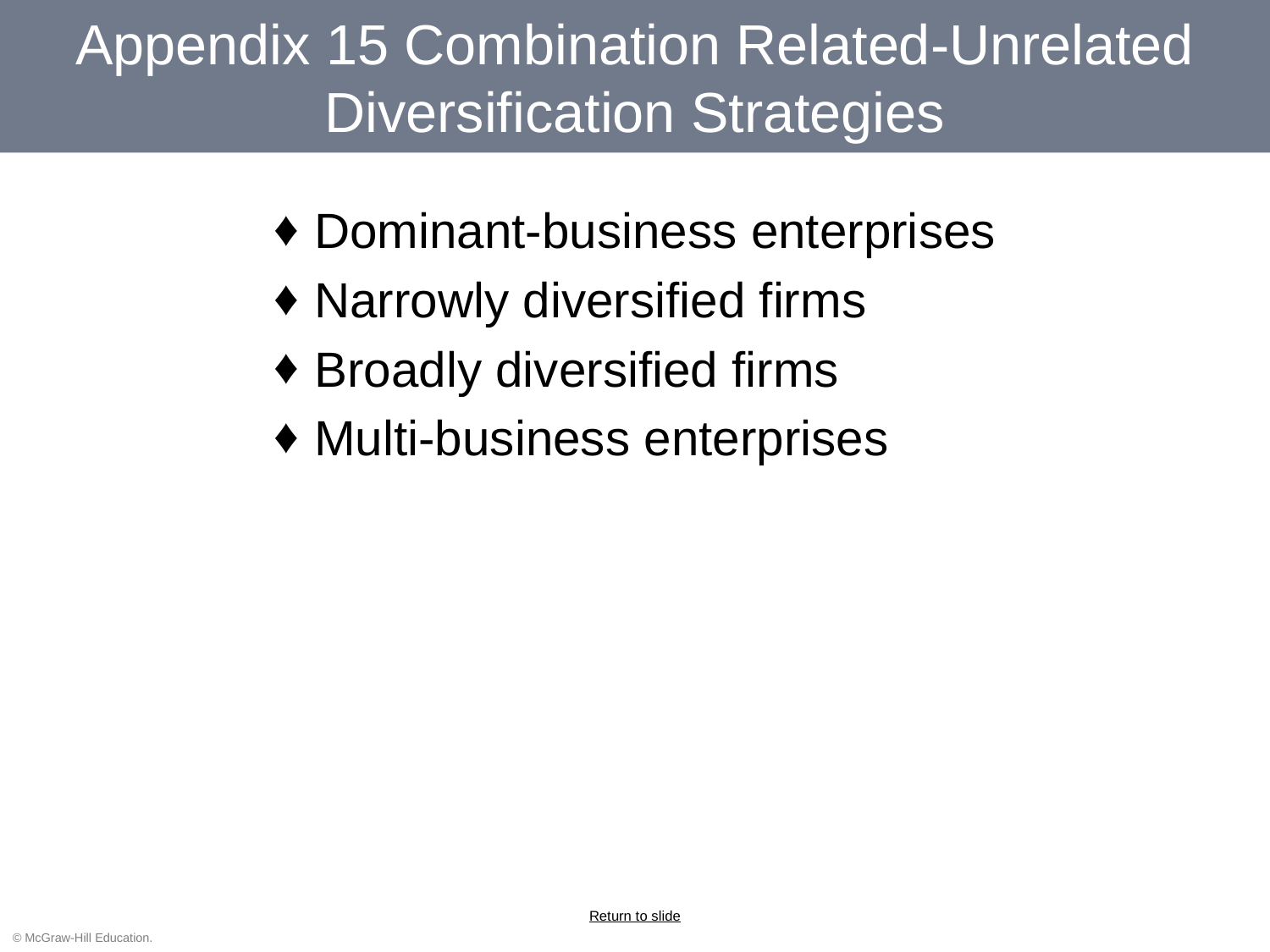

# Appendix 15 Combination Related-Unrelated Diversification Strategies
Dominant-business enterprises
Narrowly diversified firms
Broadly diversified firms
Multi-business enterprises
Return to slide